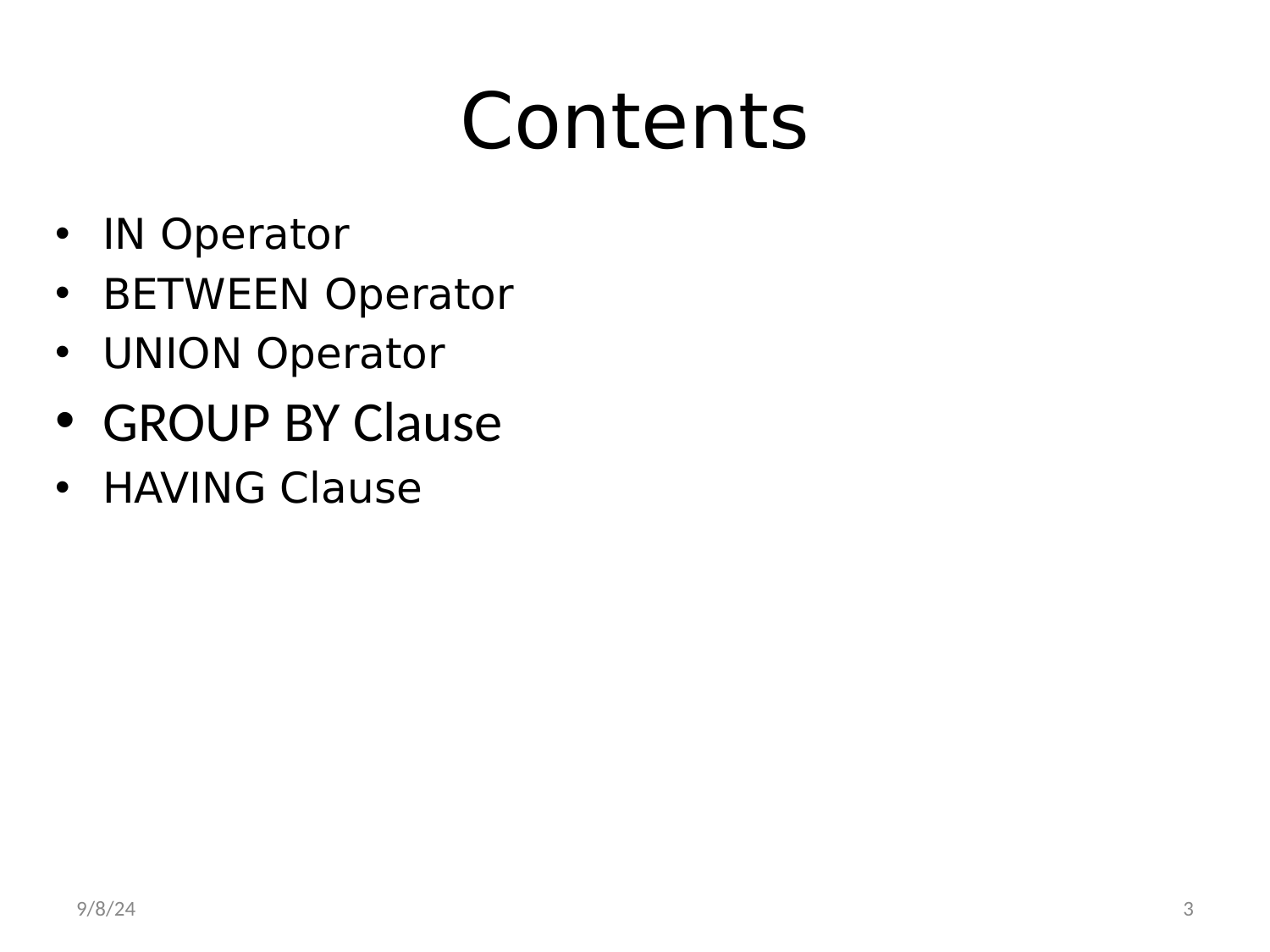

# Contents
IN Operator
BETWEEN Operator
UNION Operator
GROUP BY Clause
HAVING Clause

9/8/24
3